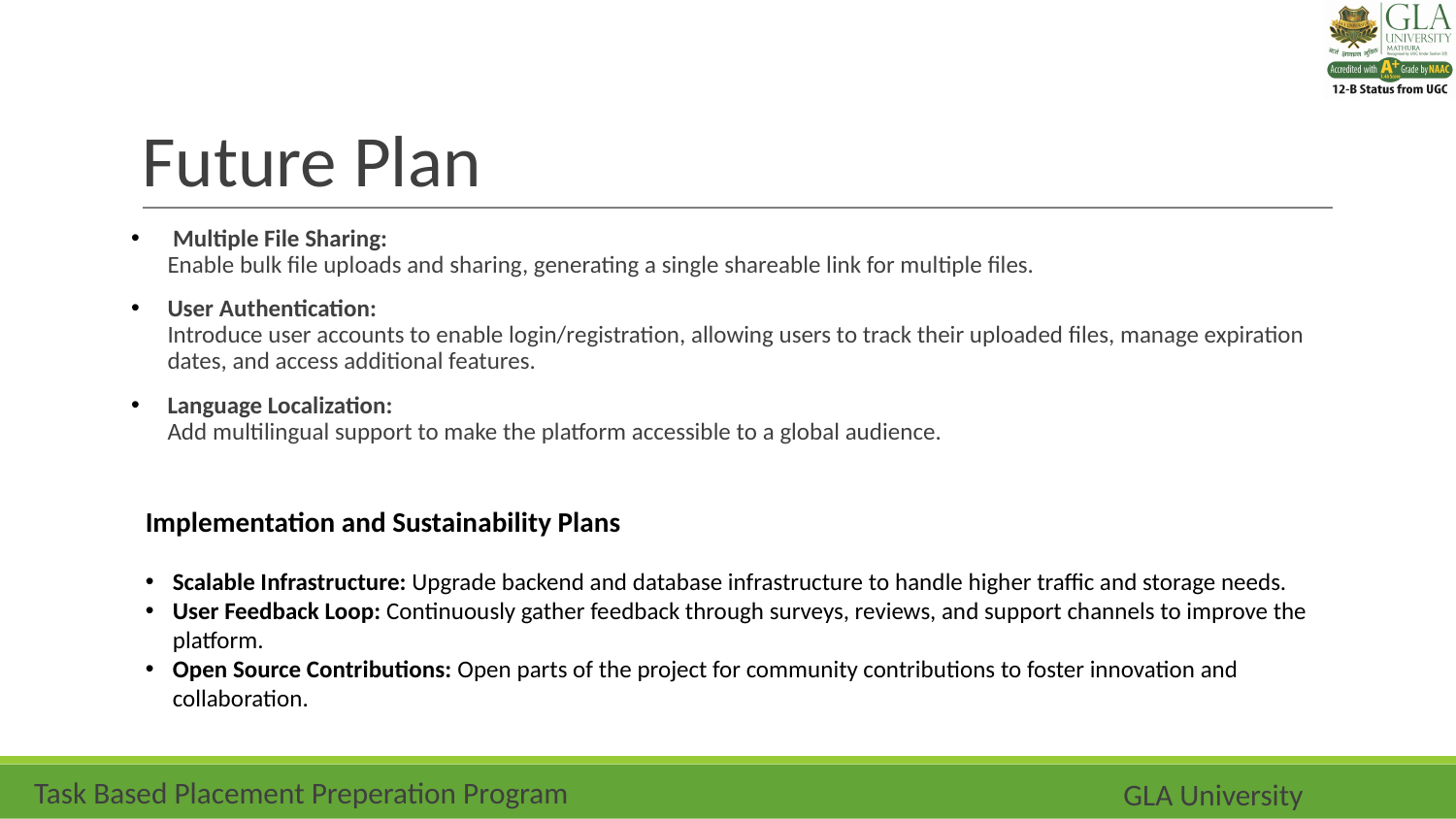

# Future Plan
 Multiple File Sharing:
Enable bulk file uploads and sharing, generating a single shareable link for multiple files.
User Authentication:
Introduce user accounts to enable login/registration, allowing users to track their uploaded files, manage expiration dates, and access additional features.
Language Localization:
Add multilingual support to make the platform accessible to a global audience.

Implementation and Sustainability Plans

Scalable Infrastructure: Upgrade backend and database infrastructure to handle higher traffic and storage needs.
User Feedback Loop: Continuously gather feedback through surveys, reviews, and support channels to improve the platform.
Open Source Contributions: Open parts of the project for community contributions to foster innovation and collaboration.